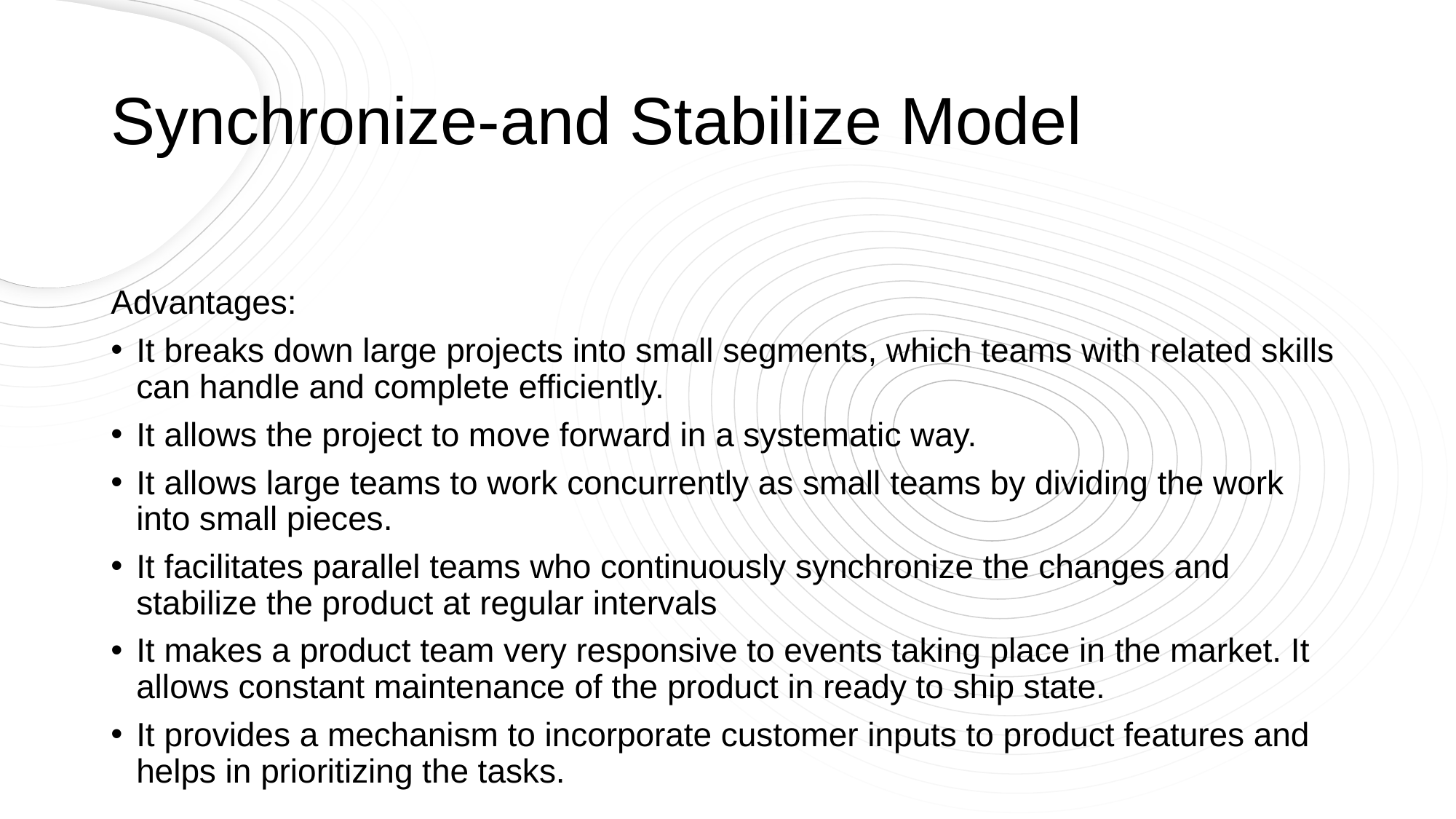

# Synchronize-and Stabilize Model
Advantages:
It breaks down large projects into small segments, which teams with related skills can handle and complete efficiently.
It allows the project to move forward in a systematic way.
It allows large teams to work concurrently as small teams by dividing the work into small pieces.
It facilitates parallel teams who continuously synchronize the changes and stabilize the product at regular intervals
It makes a product team very responsive to events taking place in the market. It allows constant maintenance of the product in ready to ship state.
It provides a mechanism to incorporate customer inputs to product features and helps in prioritizing the tasks.